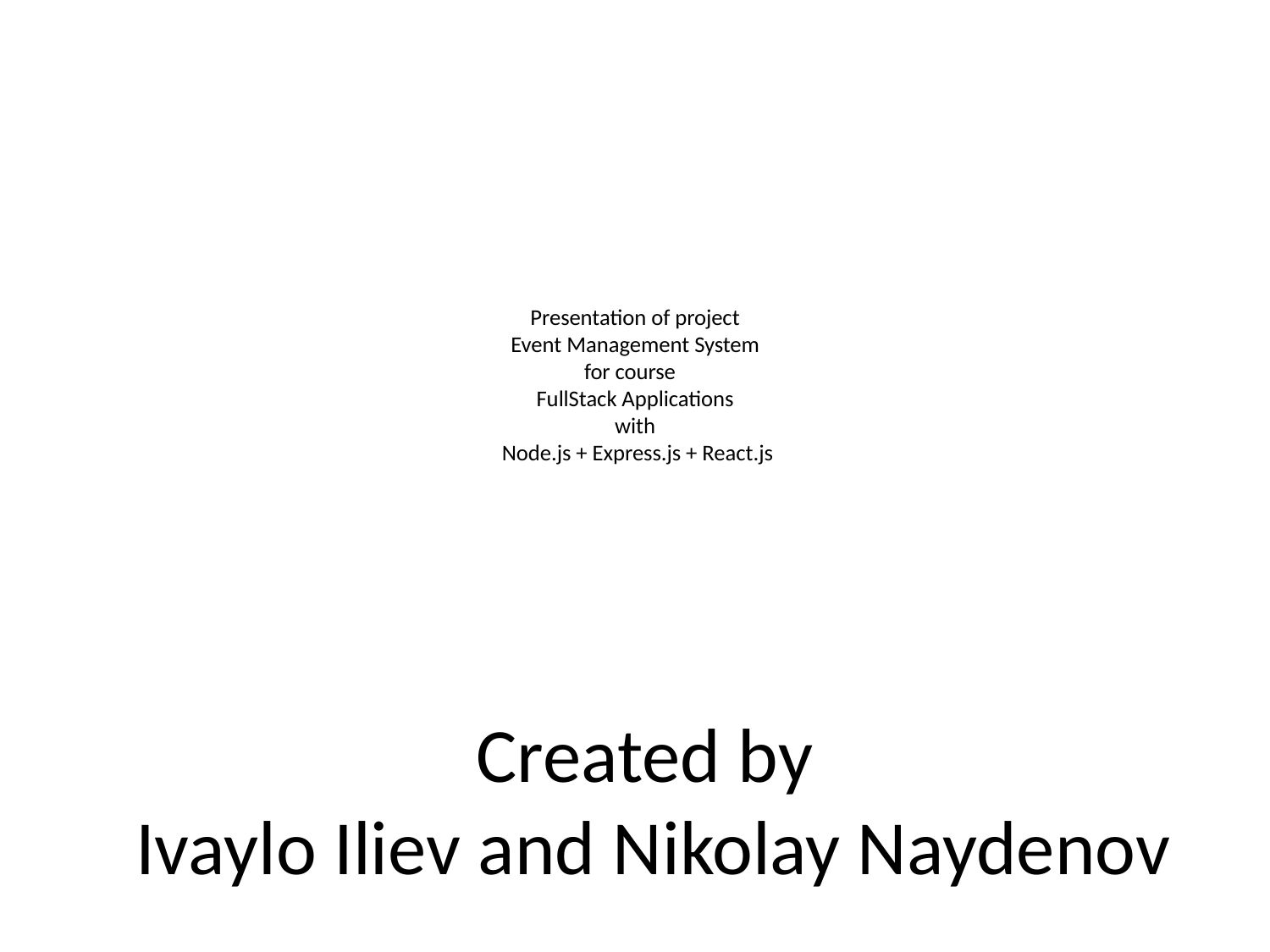

# Presentation of project Event Management System for course FullStack Applications with Node.js + Express.js + React.js
Created by
 Ivaylo Iliev and Nikolay Naydenov